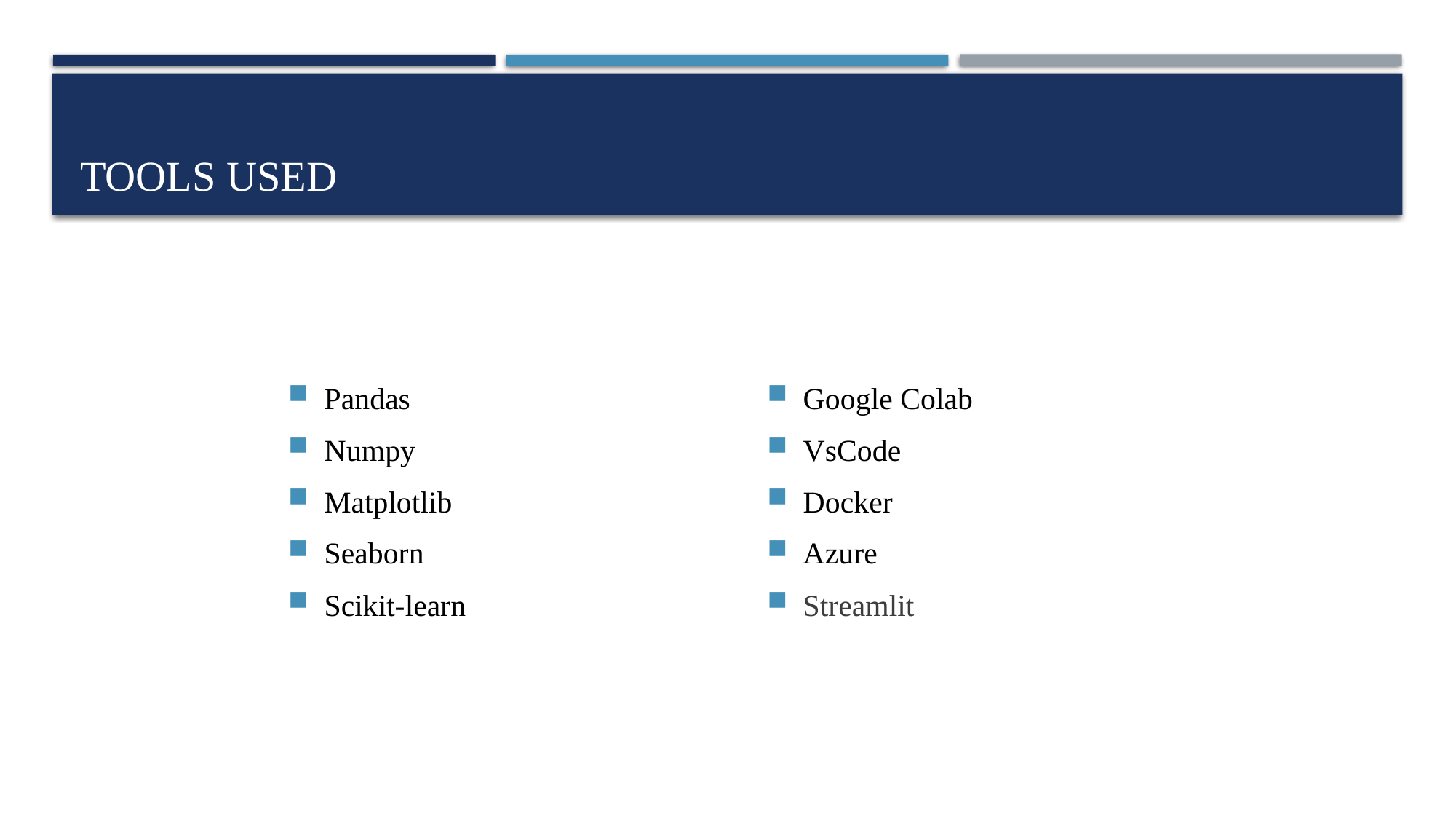

# Tools Used
Pandas
Numpy
Matplotlib
Seaborn
Scikit-learn

Google Colab
VsCode
Docker
Azure
Streamlit